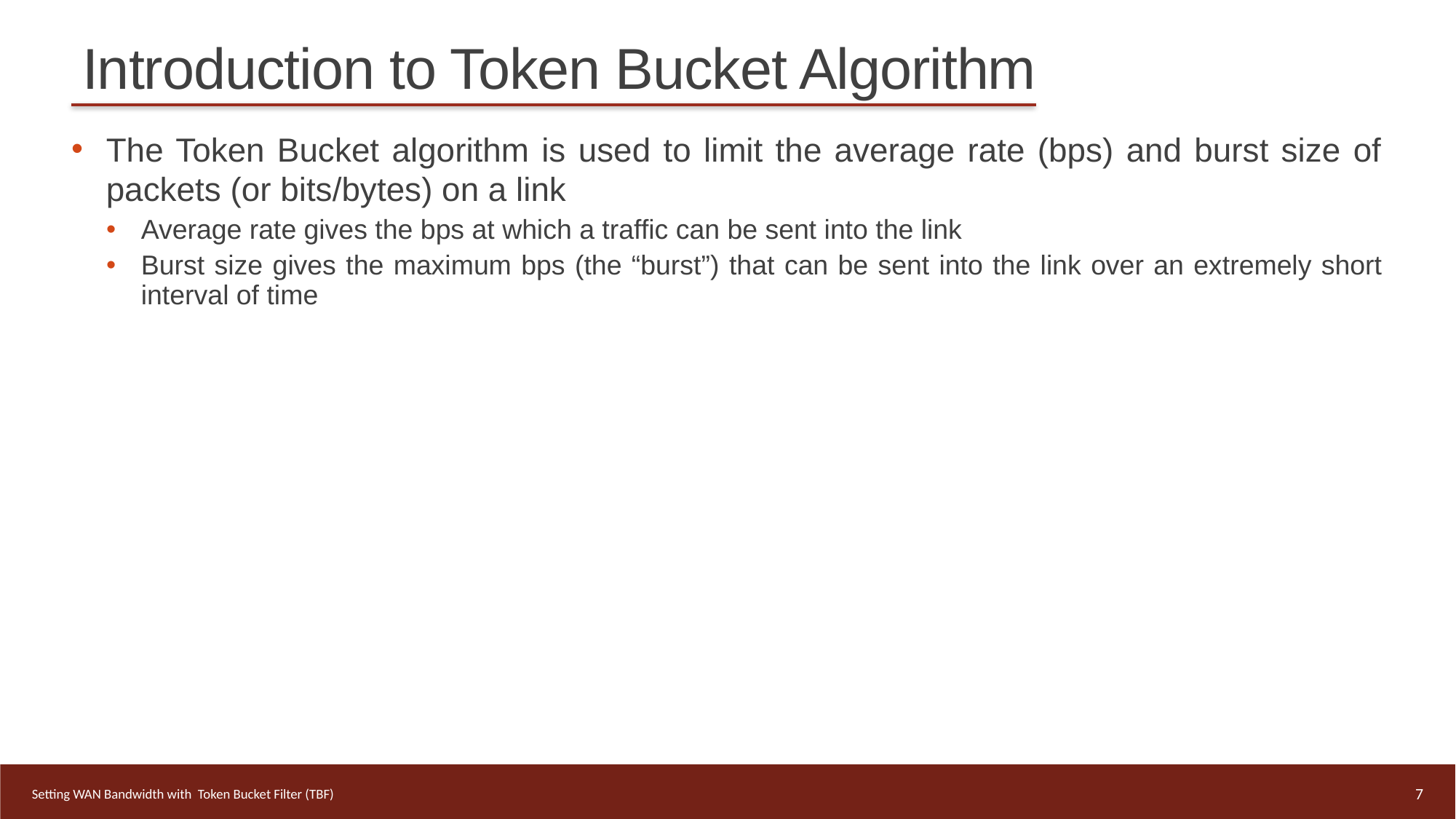

# Introduction to Token Bucket Algorithm
The Token Bucket algorithm is used to limit the average rate (bps) and burst size of packets (or bits/bytes) on a link
Average rate gives the bps at which a traffic can be sent into the link
Burst size gives the maximum bps (the “burst”) that can be sent into the link over an extremely short interval of time

7
Setting WAN Bandwidth with  Token Bucket Filter (TBF)